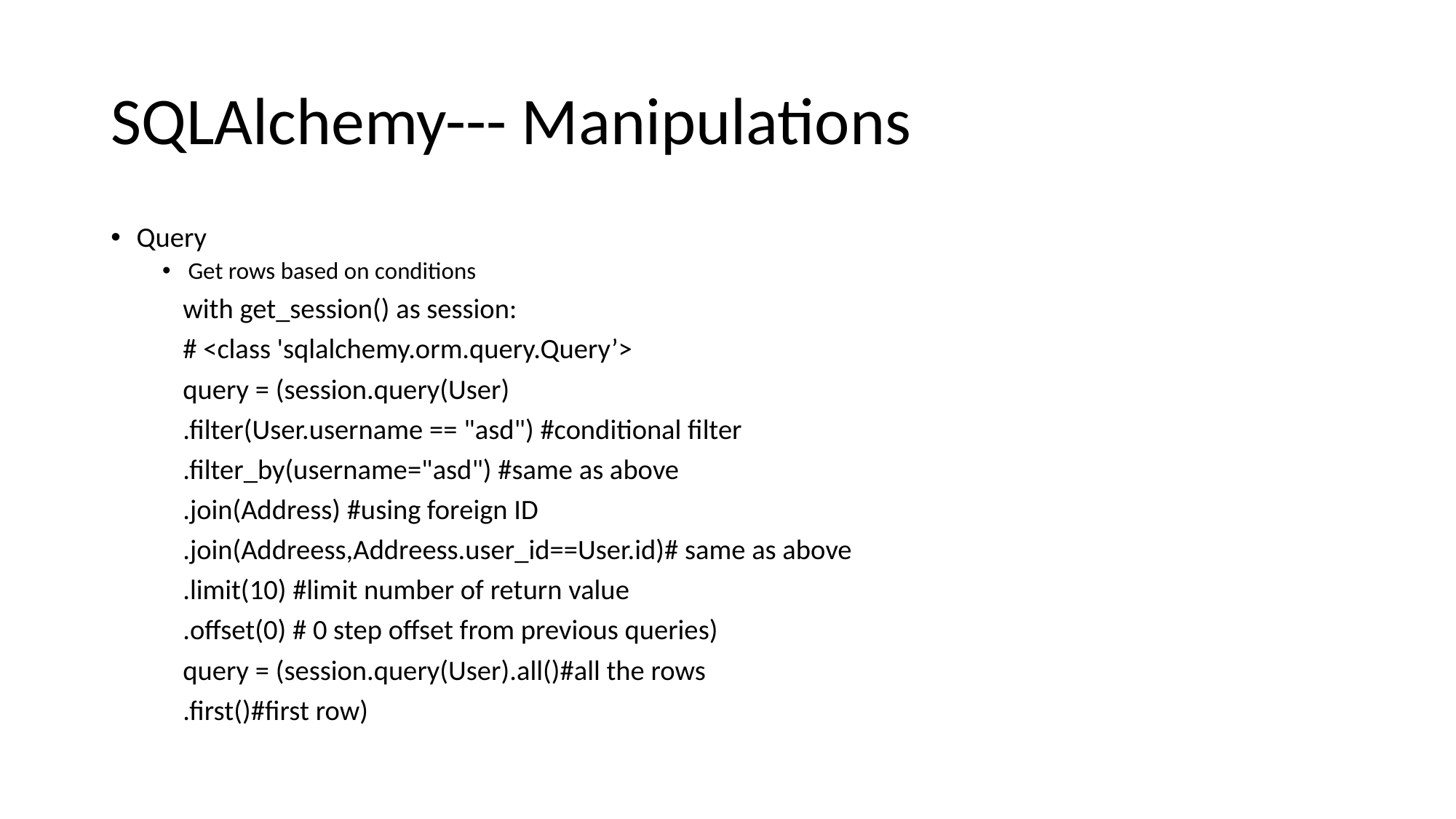

# SQLAlchemy--- Manipulations
Query
Get rows based on conditions
	with get_session() as session:
		# <class 'sqlalchemy.orm.query.Query’>
		query = (session.query(User)
			.filter(User.username == "asd") #conditional filter
			.filter_by(username="asd") #same as above
			.join(Address) #using foreign ID
			.join(Addreess,Addreess.user_id==User.id)# same as above
			.limit(10) #limit number of return value
			.offset(0) # 0 step offset from previous queries)
		query = (session.query(User).all()#all the rows
				.first()#first row)